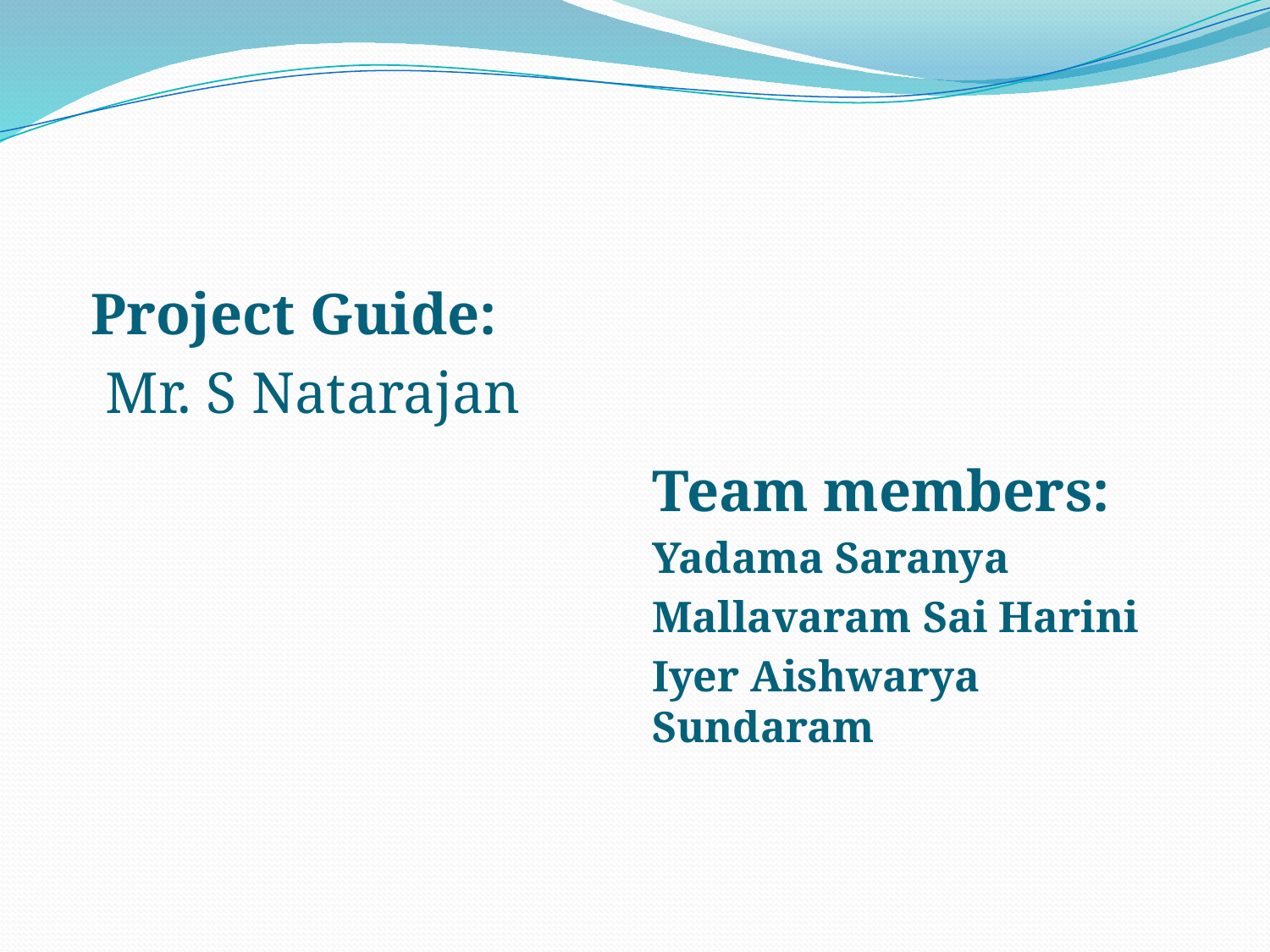

Project Guide:
 Mr. S Natarajan
Team members:
Yadama Saranya
Mallavaram Sai Harini
Iyer Aishwarya Sundaram